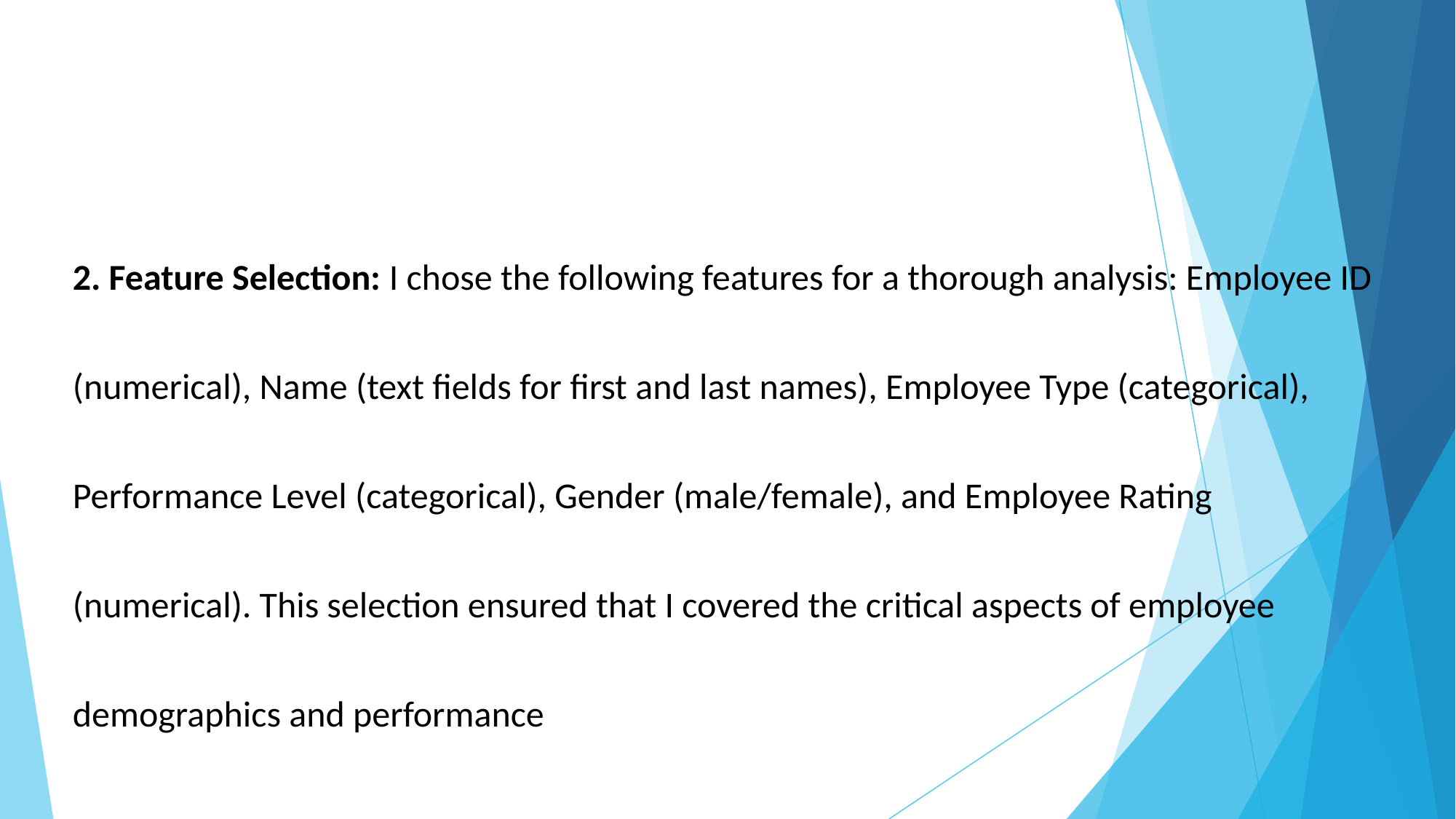

#
2. Feature Selection: I chose the following features for a thorough analysis: Employee ID (numerical), Name (text fields for first and last names), Employee Type (categorical), Performance Level (categorical), Gender (male/female), and Employee Rating (numerical). This selection ensured that I covered the critical aspects of employee demographics and performance